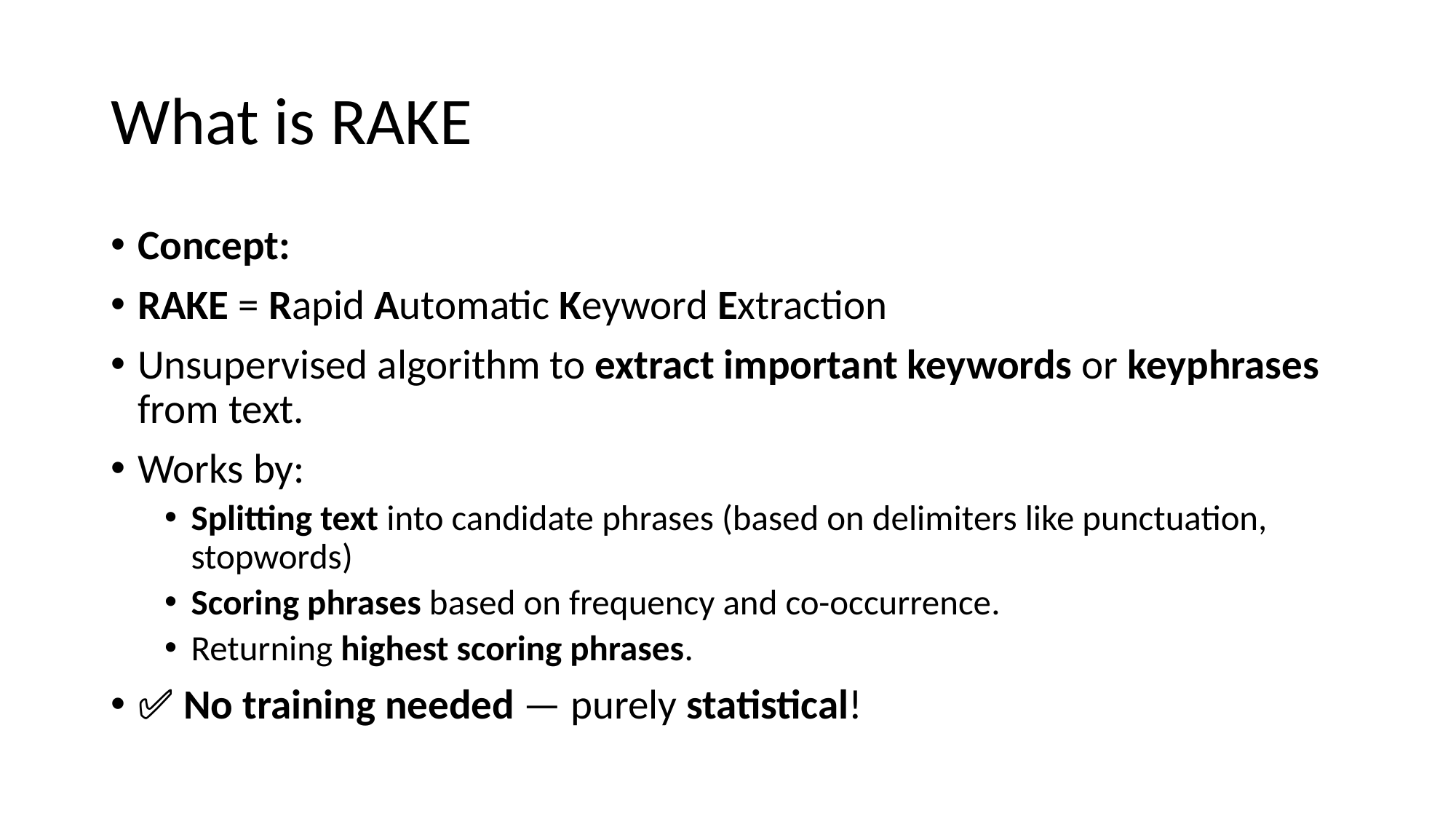

# What is RAKE
Concept:
RAKE = Rapid Automatic Keyword Extraction
Unsupervised algorithm to extract important keywords or keyphrases from text.
Works by:
Splitting text into candidate phrases (based on delimiters like punctuation, stopwords)
Scoring phrases based on frequency and co-occurrence.
Returning highest scoring phrases.
✅ No training needed — purely statistical!